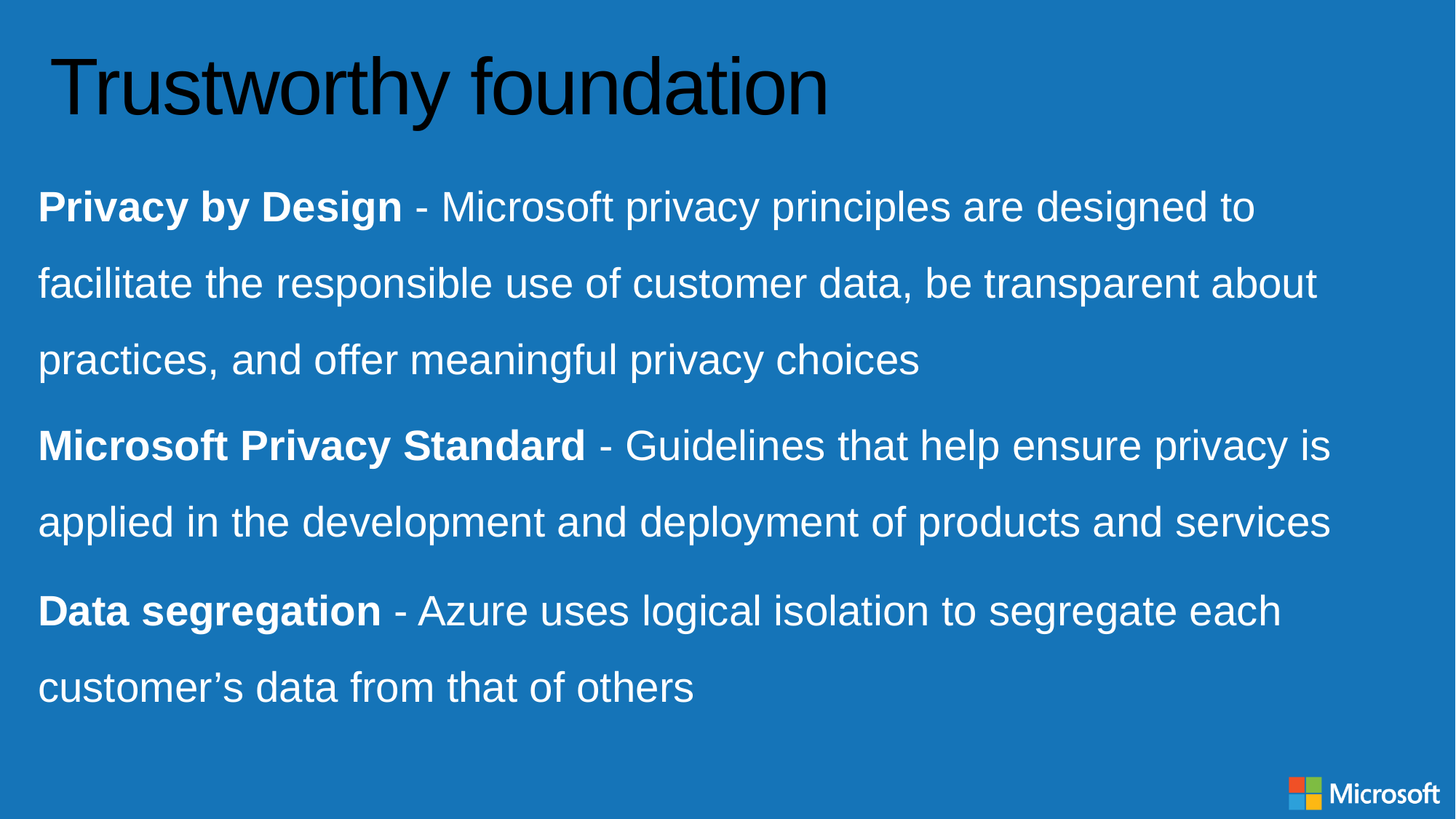

# Trustworthy foundation
Privacy by Design - Microsoft privacy principles are designed to facilitate the responsible use of customer data, be transparent about practices, and offer meaningful privacy choices
Microsoft Privacy Standard - Guidelines that help ensure privacy is applied in the development and deployment of products and services
Data segregation - Azure uses logical isolation to segregate each customer’s data from that of others